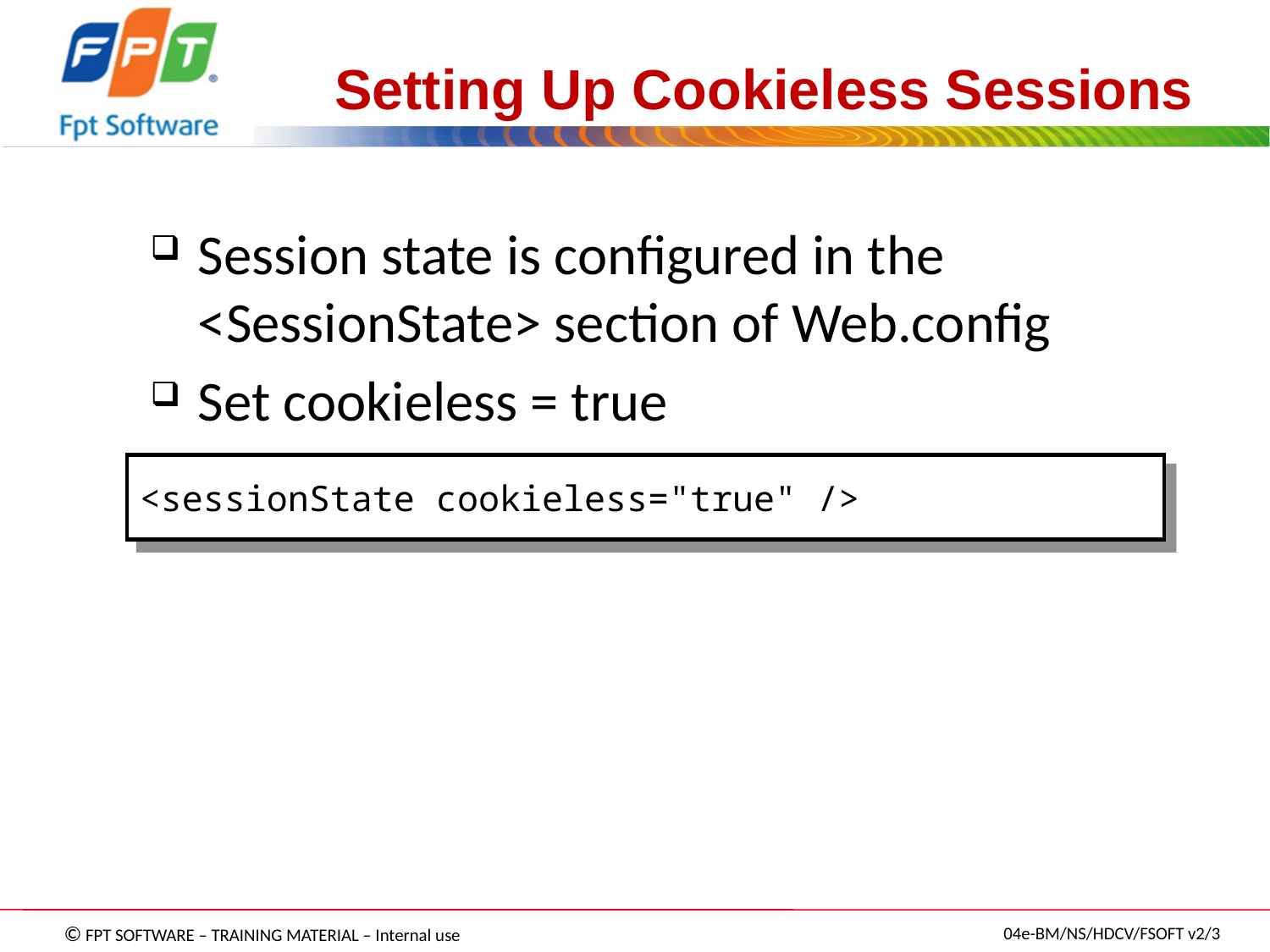

# Setting Up Cookieless Sessions
Session state is configured in the <SessionState> section of Web.config
Set cookieless = true
<sessionState cookieless="true" />